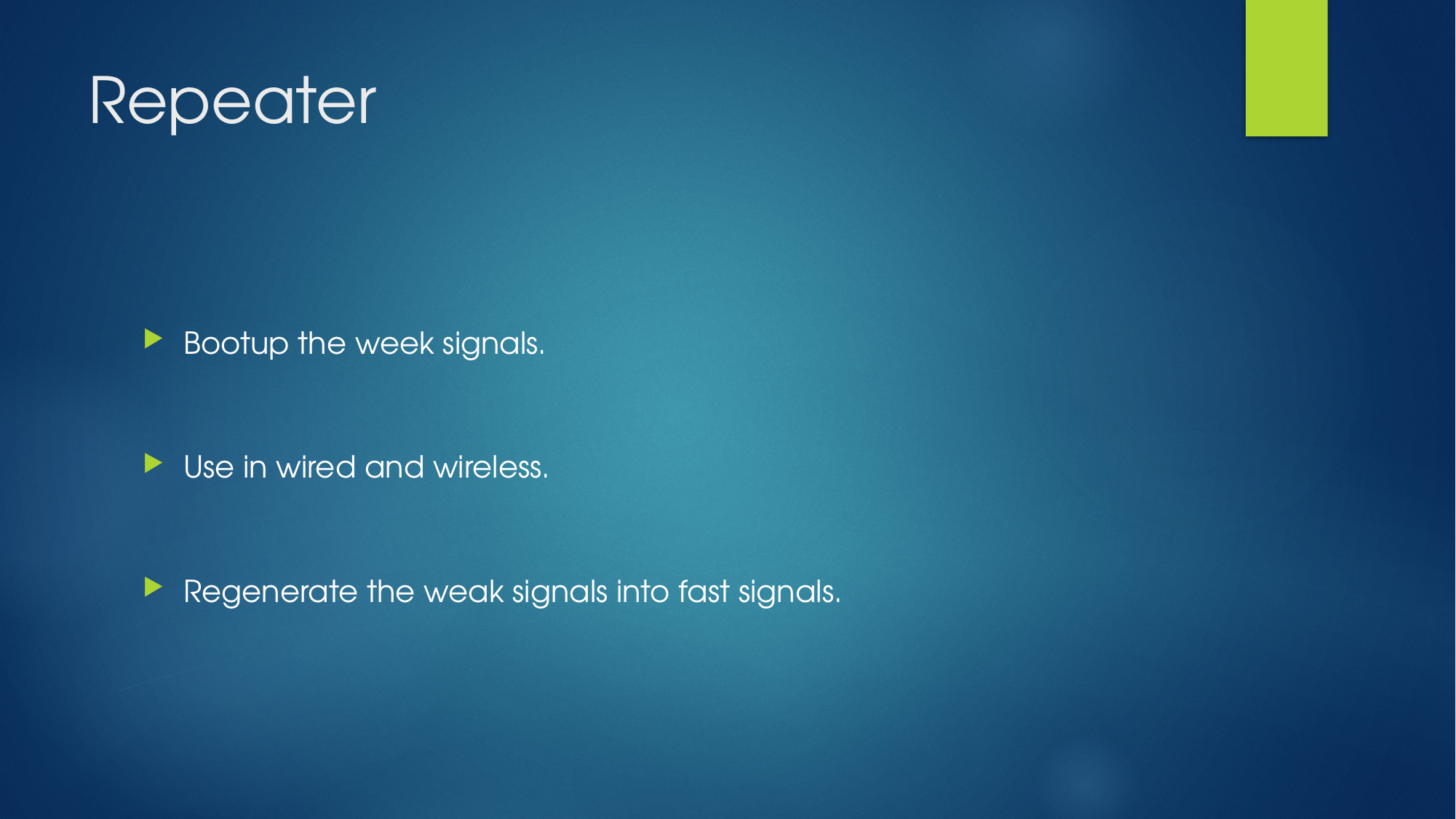

# Repeater
Bootup the week signals.
Use in wired and wireless.
Regenerate the weak signals into fast signals.